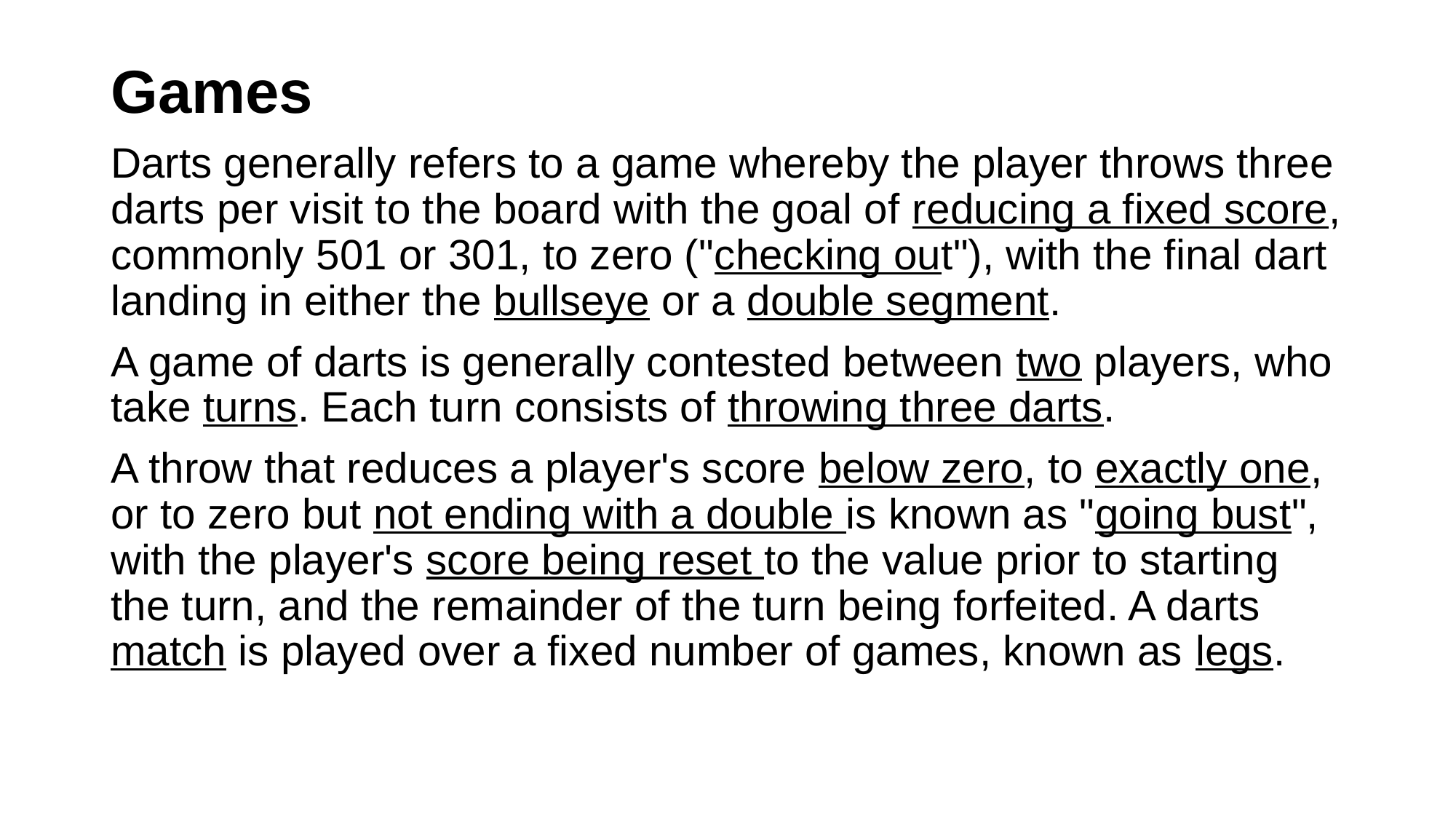

Games
Darts generally refers to a game whereby the player throws three darts per visit to the board with the goal of reducing a fixed score, commonly 501 or 301, to zero ("checking out"), with the final dart landing in either the bullseye or a double segment.
A game of darts is generally contested between two players, who take turns. Each turn consists of throwing three darts.
A throw that reduces a player's score below zero, to exactly one, or to zero but not ending with a double is known as "going bust", with the player's score being reset to the value prior to starting the turn, and the remainder of the turn being forfeited. A darts match is played over a fixed number of games, known as legs.